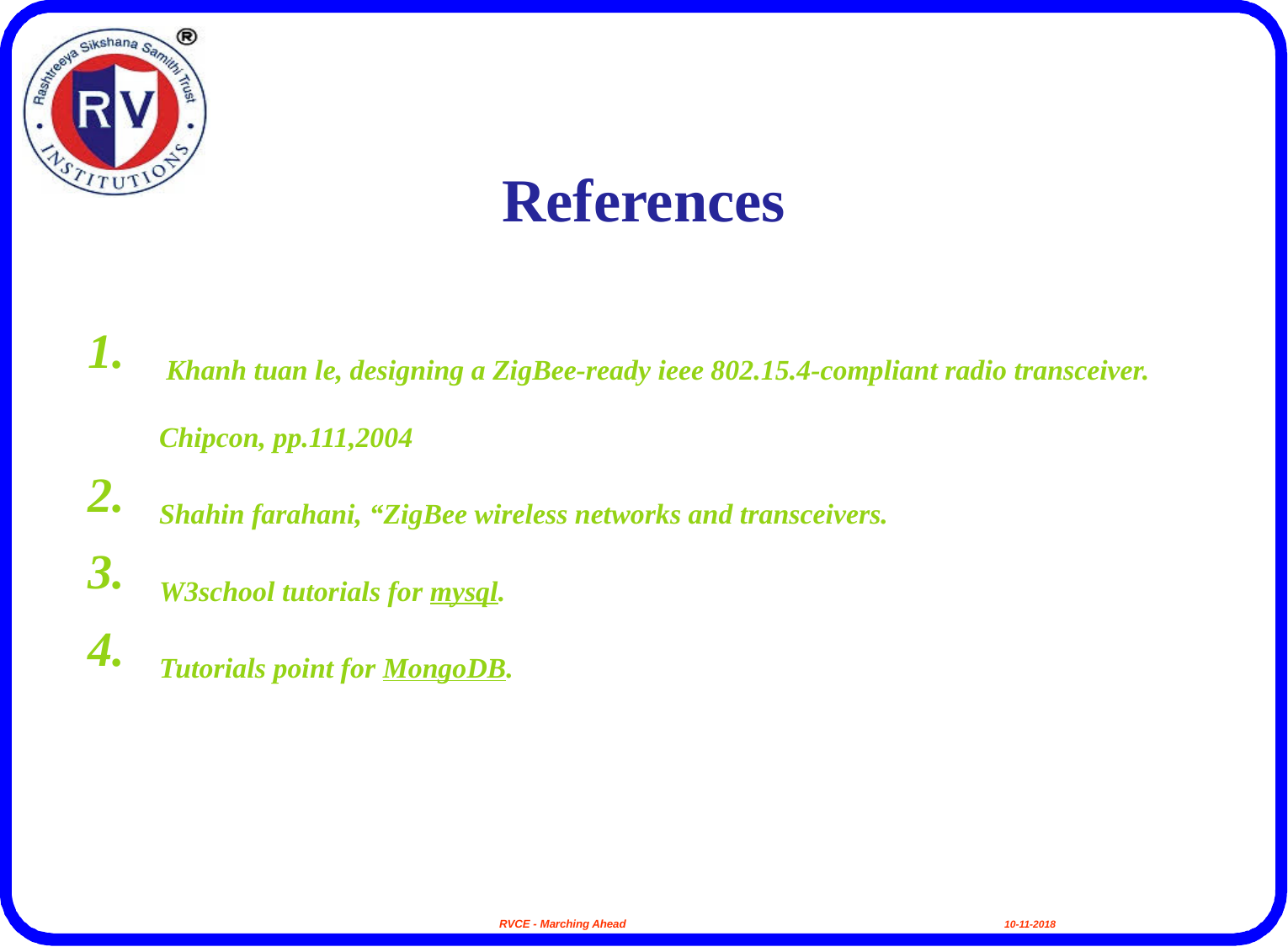

References

 Khanh tuan le, designing a ZigBee-ready ieee 802.15.4-compliant radio transceiver. Chipcon, pp.111,2004
Shahin farahani, “ZigBee wireless networks and transceivers.
W3school tutorials for mysql.
Tutorials point for MongoDB.